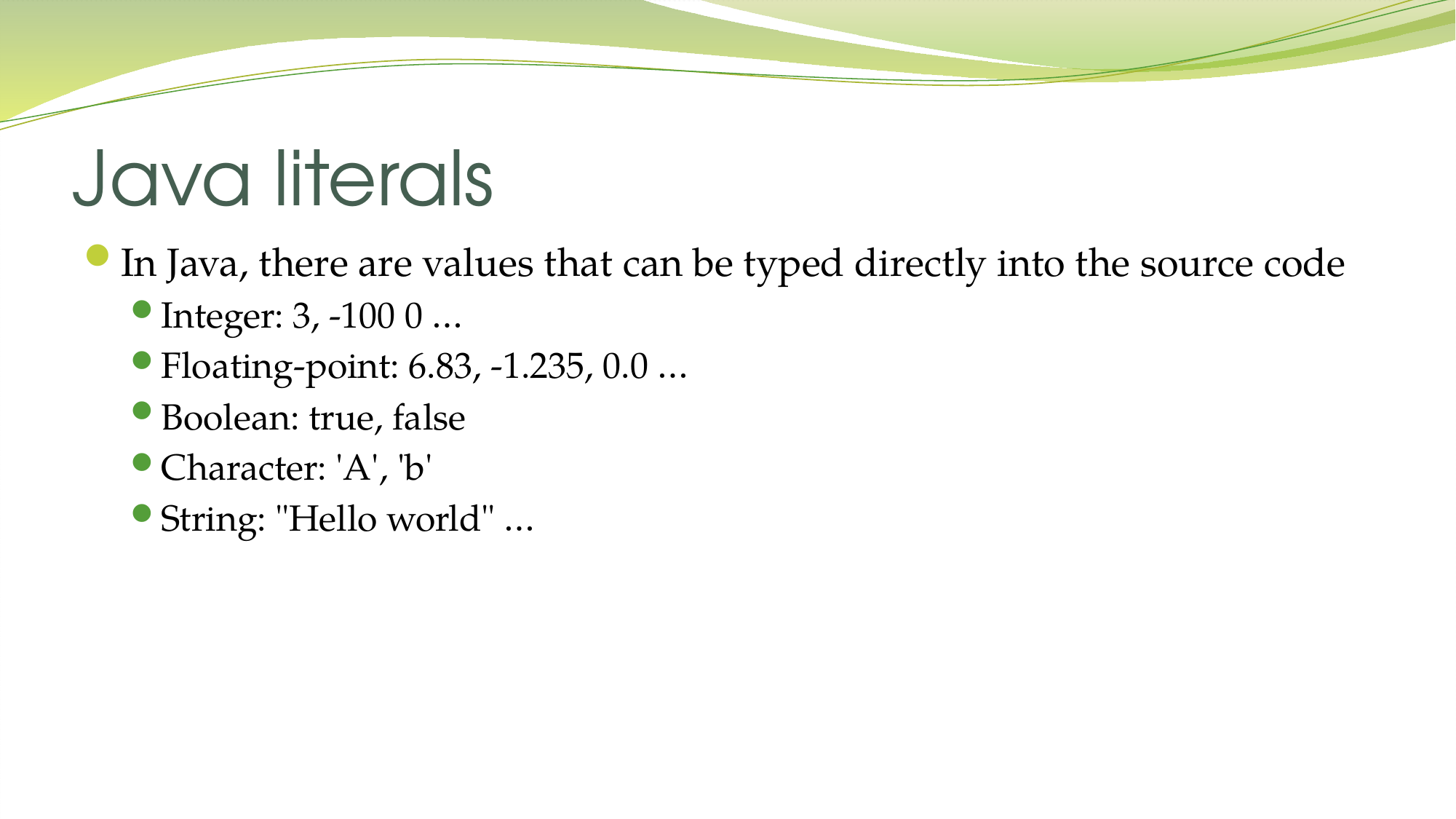

# Java literals
In Java, there are values that can be typed directly into the source code
Integer: 3, -100 0 …
Floating-point: 6.83, -1.235, 0.0 …
Boolean: true, false
Character: 'A', 'b'
String: "Hello world" …